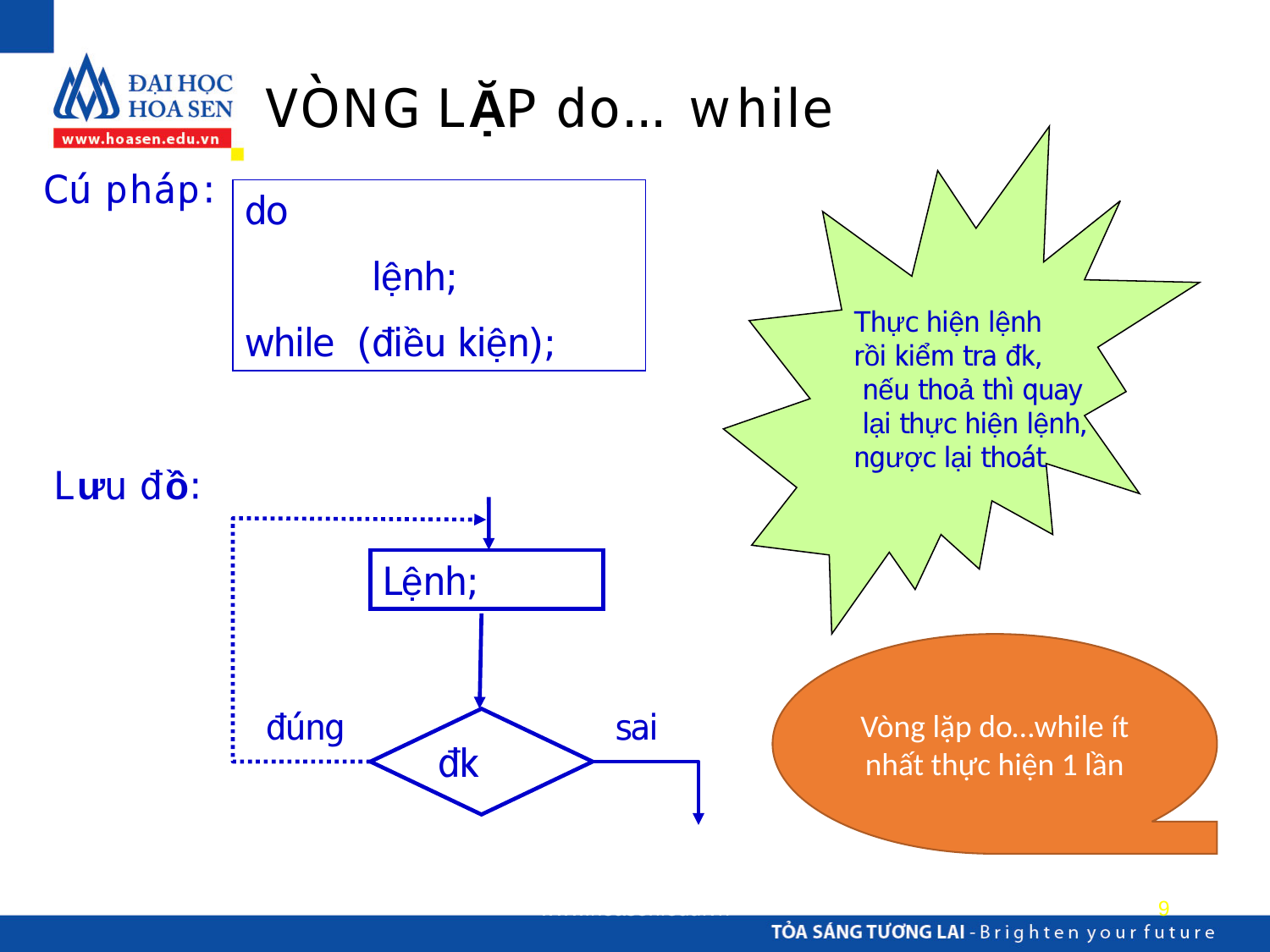

VÒNG LẶP do… while
Thực hiện lệnh
rồi kiểm tra đk,
 nếu thoả thì quay
 lại thực hiện lệnh,
ngược lại thoát
Cú pháp:
do
	lệnh;
while  (điều kiện);
Lưu đồ:

Lệnh;

đúng
sai
đk

Vòng lặp do…while ít nhất thực hiện 1 lần
www.hoasen.edu.vn
9